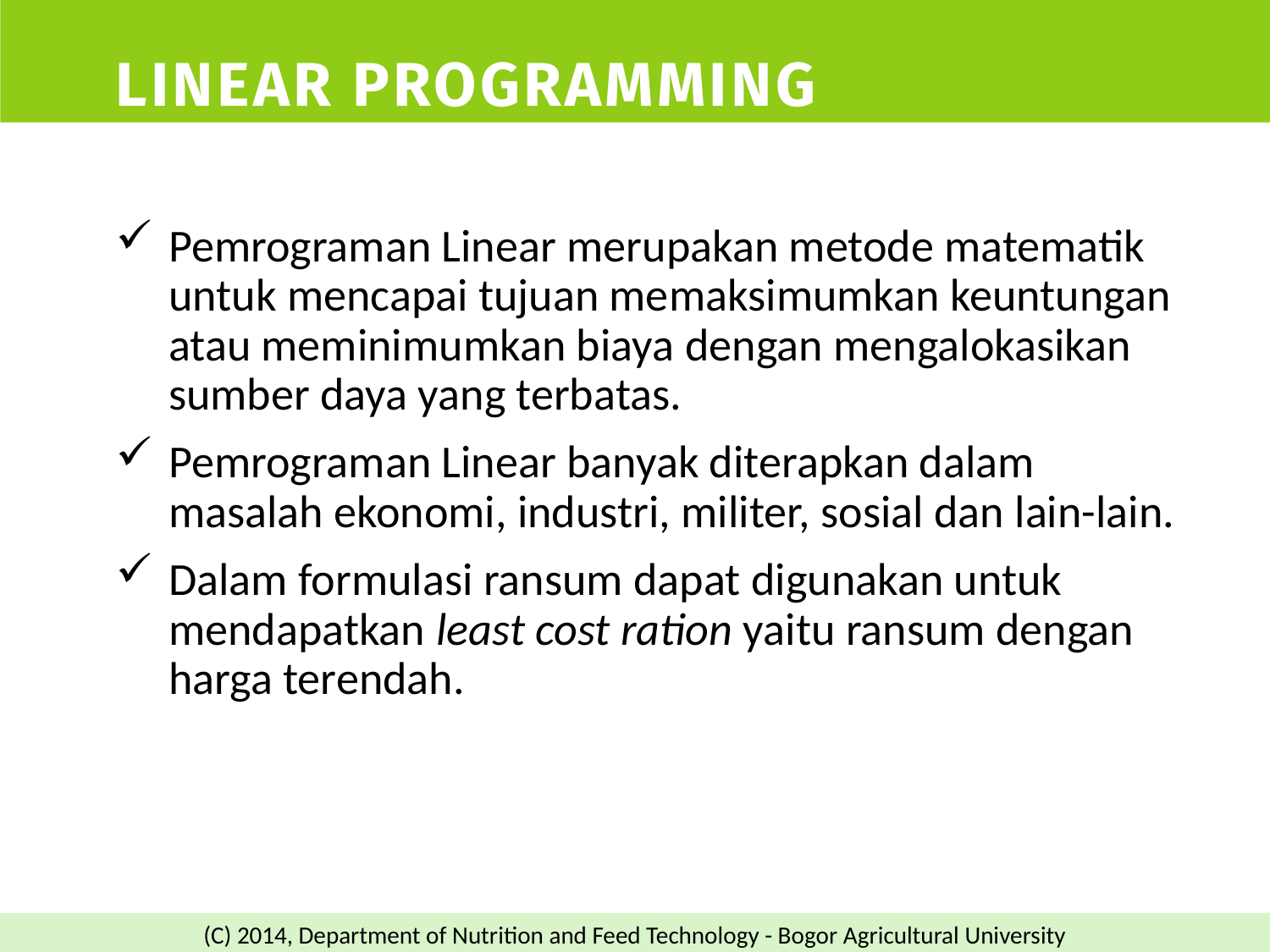

# Linear Programming
Pemrograman Linear merupakan metode matematik untuk mencapai tujuan memaksimumkan keuntungan atau meminimumkan biaya dengan mengalokasikan sumber daya yang terbatas.
Pemrograman Linear banyak diterapkan dalam masalah ekonomi, industri, militer, sosial dan lain-lain.
Dalam formulasi ransum dapat digunakan untuk mendapatkan least cost ration yaitu ransum dengan harga terendah.